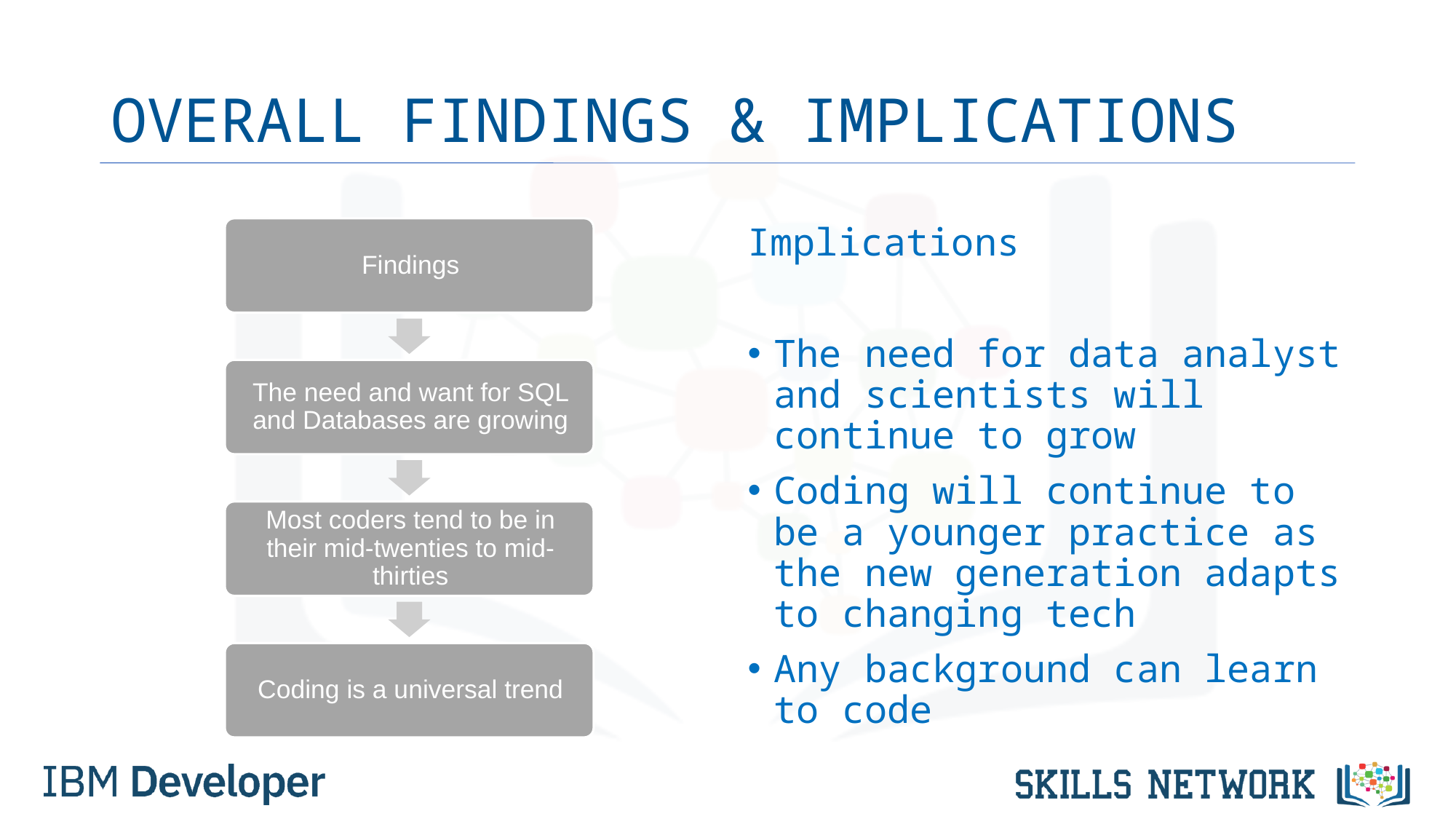

# OVERALL FINDINGS & IMPLICATIONS
Findings

The need and want for SQL and Databases are growing

Most coders tend to be in their mid-twenties to mid-thirties

Coding is a universal trend
Implications

The need for data analyst and scientists will continue to grow
Coding will continue to be a younger practice as the new generation adapts to changing tech
Any background can learn to code